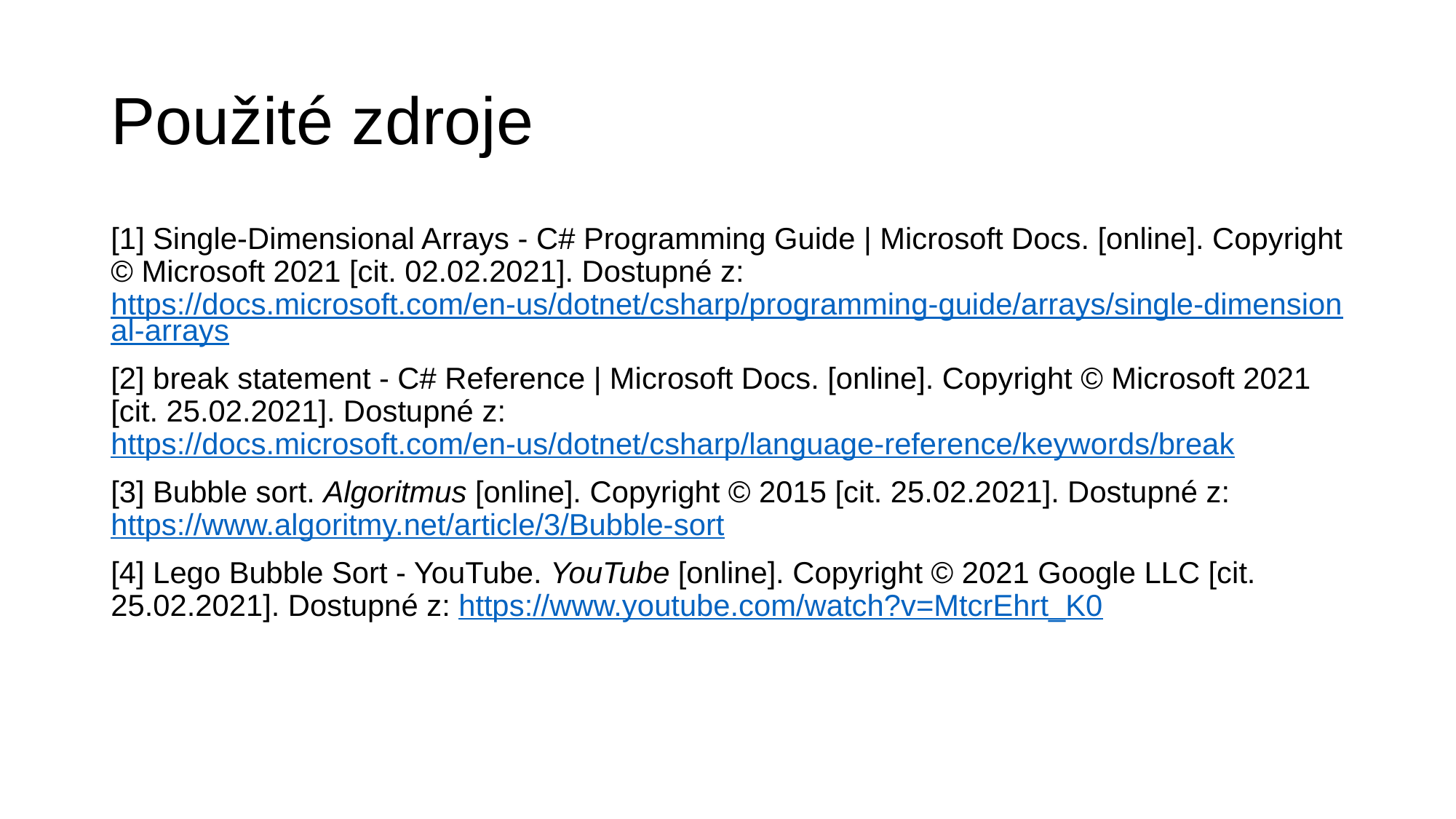

# Použité zdroje
[1] Single-Dimensional Arrays - C# Programming Guide | Microsoft Docs. [online]. Copyright © Microsoft 2021 [cit. 02.02.2021]. Dostupné z: https://docs.microsoft.com/en-us/dotnet/csharp/programming-guide/arrays/single-dimensional-arrays
[2] break statement - C# Reference | Microsoft Docs. [online]. Copyright © Microsoft 2021 [cit. 25.02.2021]. Dostupné z: https://docs.microsoft.com/en-us/dotnet/csharp/language-reference/keywords/break
[3] Bubble sort. Algoritmus [online]. Copyright © 2015 [cit. 25.02.2021]. Dostupné z: https://www.algoritmy.net/article/3/Bubble-sort
[4] Lego Bubble Sort - YouTube. YouTube [online]. Copyright © 2021 Google LLC [cit. 25.02.2021]. Dostupné z: https://www.youtube.com/watch?v=MtcrEhrt_K0